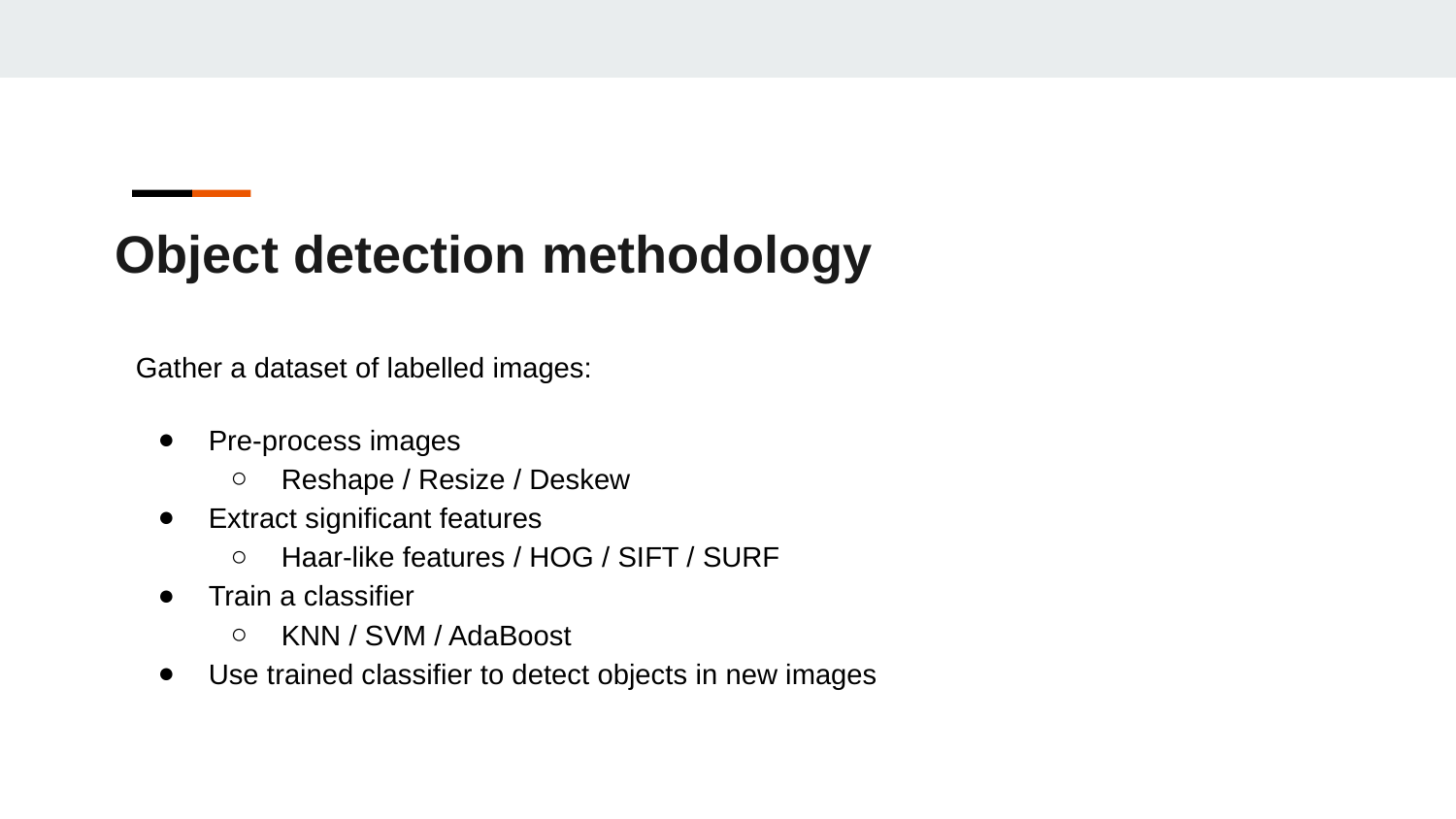

Object detection methodology

Gather a dataset of labelled images:

Pre-process images
Reshape / Resize / Deskew
Extract significant features
Haar-like features / HOG / SIFT / SURF
Train a classifier
KNN / SVM / AdaBoost
Use trained classifier to detect objects in new images